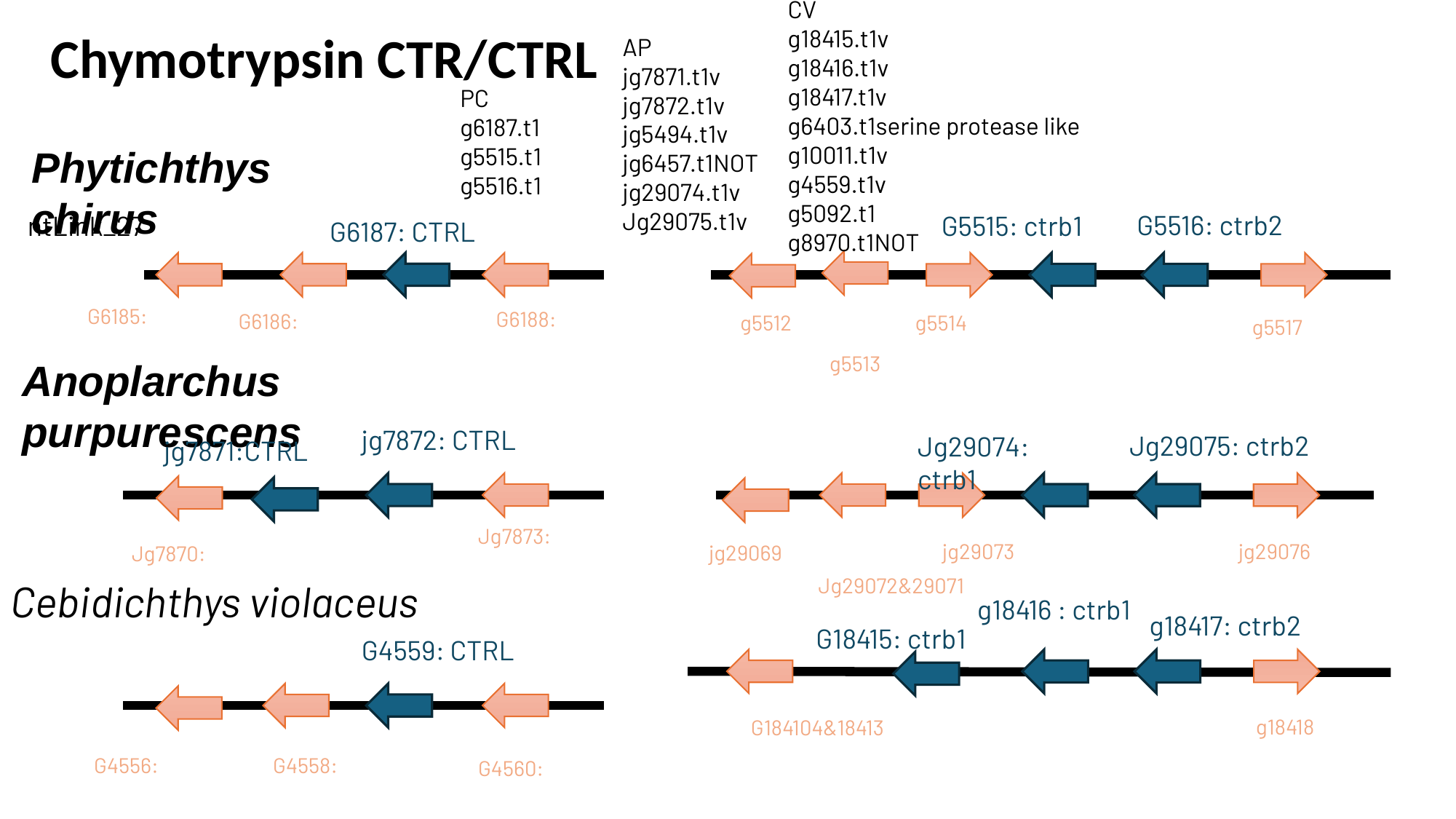

CV
g18415.t1v
g18416.t1v
g18417.t1v
g6403.t1serine protease like
g10011.t1v
g4559.t1v
g5092.t1
g8970.t1NOT
Chymotrypsin CTR/CTRL
AP
jg7871.t1v
jg7872.t1v
jg5494.t1v
jg6457.t1NOT
jg29074.t1v
Jg29075.t1v
PC
g6187.t1
g5515.t1
g5516.t1
Phytichthys chirus
G5516: ctrb2
ntLink_27
G5515: ctrb1
G6187: CTRL

G6185:
G6188:
G6186:
g5512
g5514
g5517
g5513
Anoplarchus purpurescens
jg7872: CTRL
Jg29075: ctrb2
Jg29074: ctrb1
jg7871:CTRL

Jg7873:
jg29073
jg29076
jg29069
Jg7870:
Jg29072&29071
Cebidichthys violaceus
g18416 : ctrb1
g18417: ctrb2
G18415: ctrb1
G4559: CTRL

g18418
G184104&18413
G4556:
G4558:
G4560: